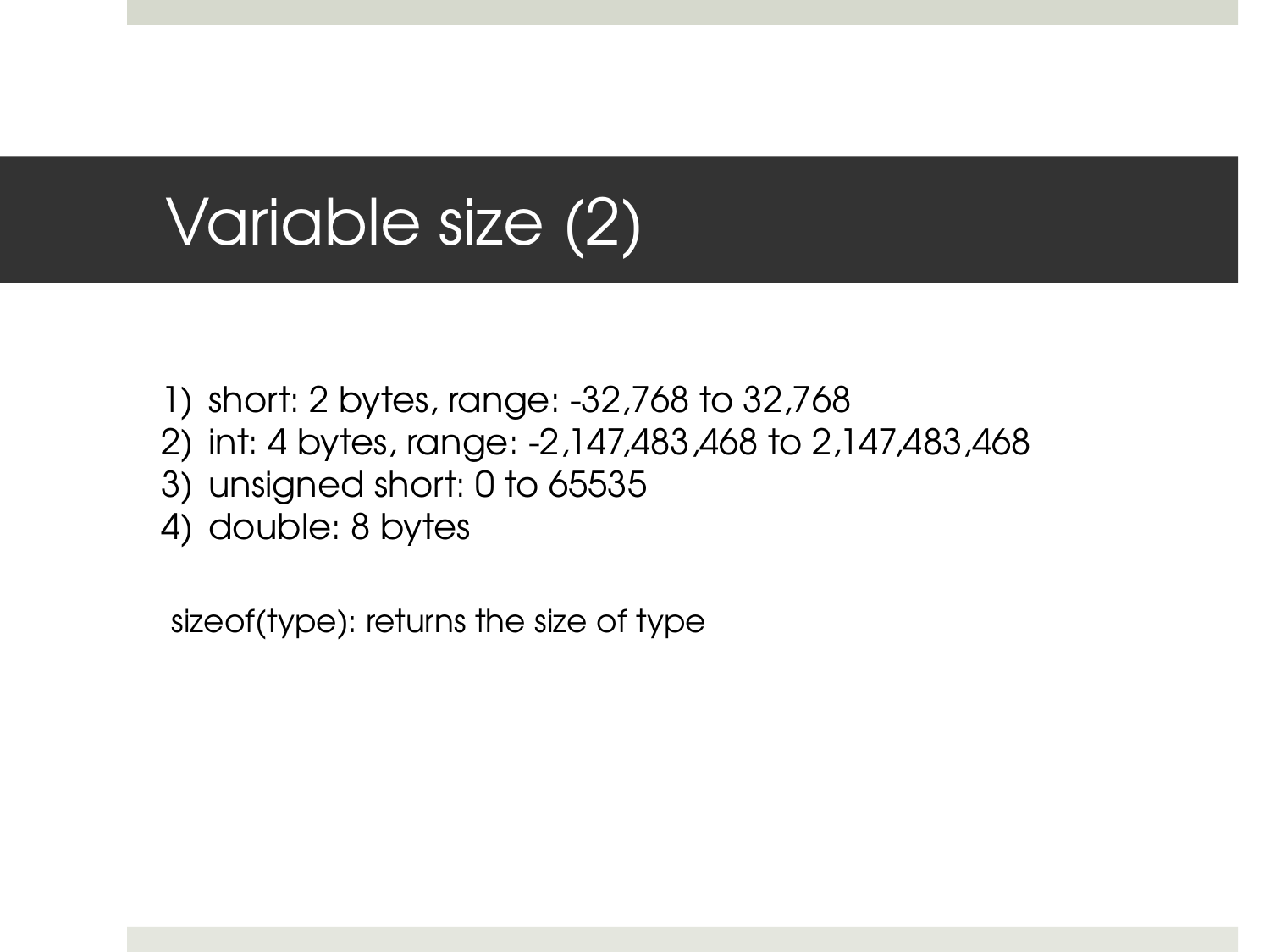

# Variable size (2)
short: 2 bytes, range: -32,768 to 32,768
int: 4 bytes, range: -2,147,483,468 to 2,147,483,468
unsigned short: 0 to 65535
double: 8 bytes
sizeof(type): returns the size of type